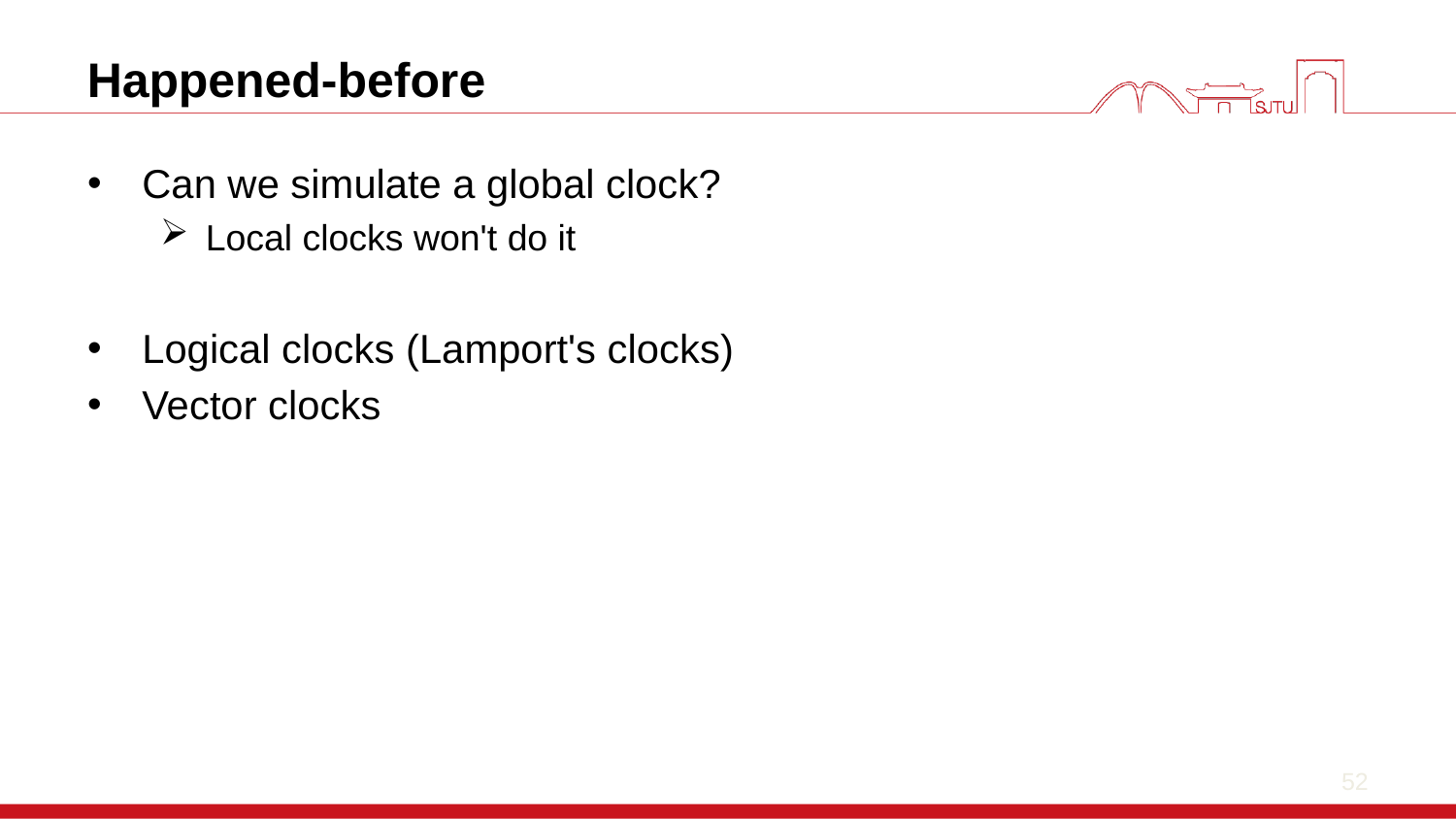

52
# Happened-before
Can we simulate a global clock?
Local clocks won't do it

Logical clocks (Lamport's clocks)
Vector clocks